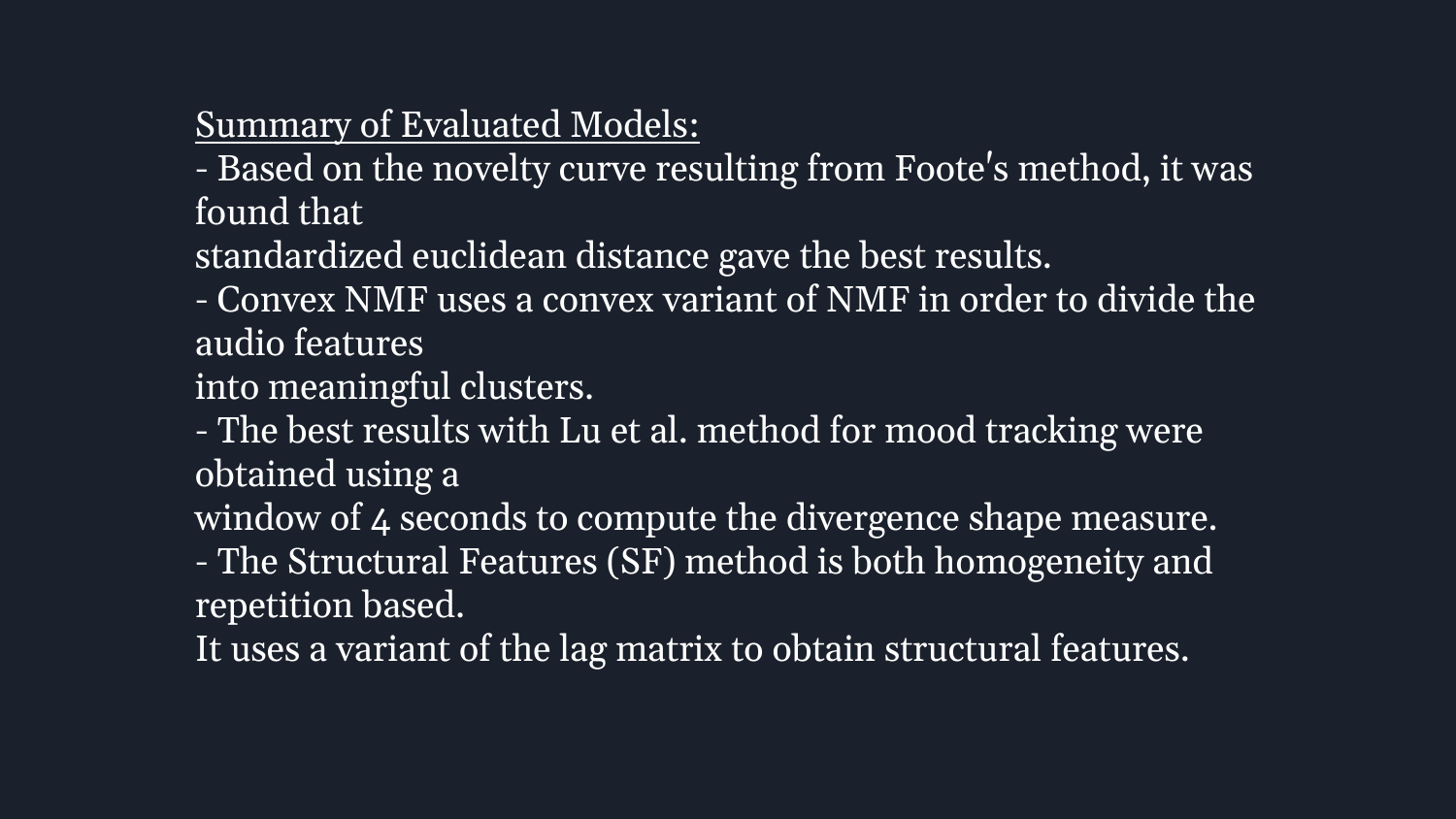

Summary of Evaluated Models:
- Based on the novelty curve resulting from Foote's method, it was found that
standardized euclidean distance gave the best results.
- Convex NMF uses a convex variant of NMF in order to divide the audio features
into meaningful clusters.
- The best results with Lu et al. method for mood tracking were obtained using a
window of 4 seconds to compute the divergence shape measure.
- The Structural Features (SF) method is both homogeneity and repetition based.
It uses a variant of the lag matrix to obtain structural features.